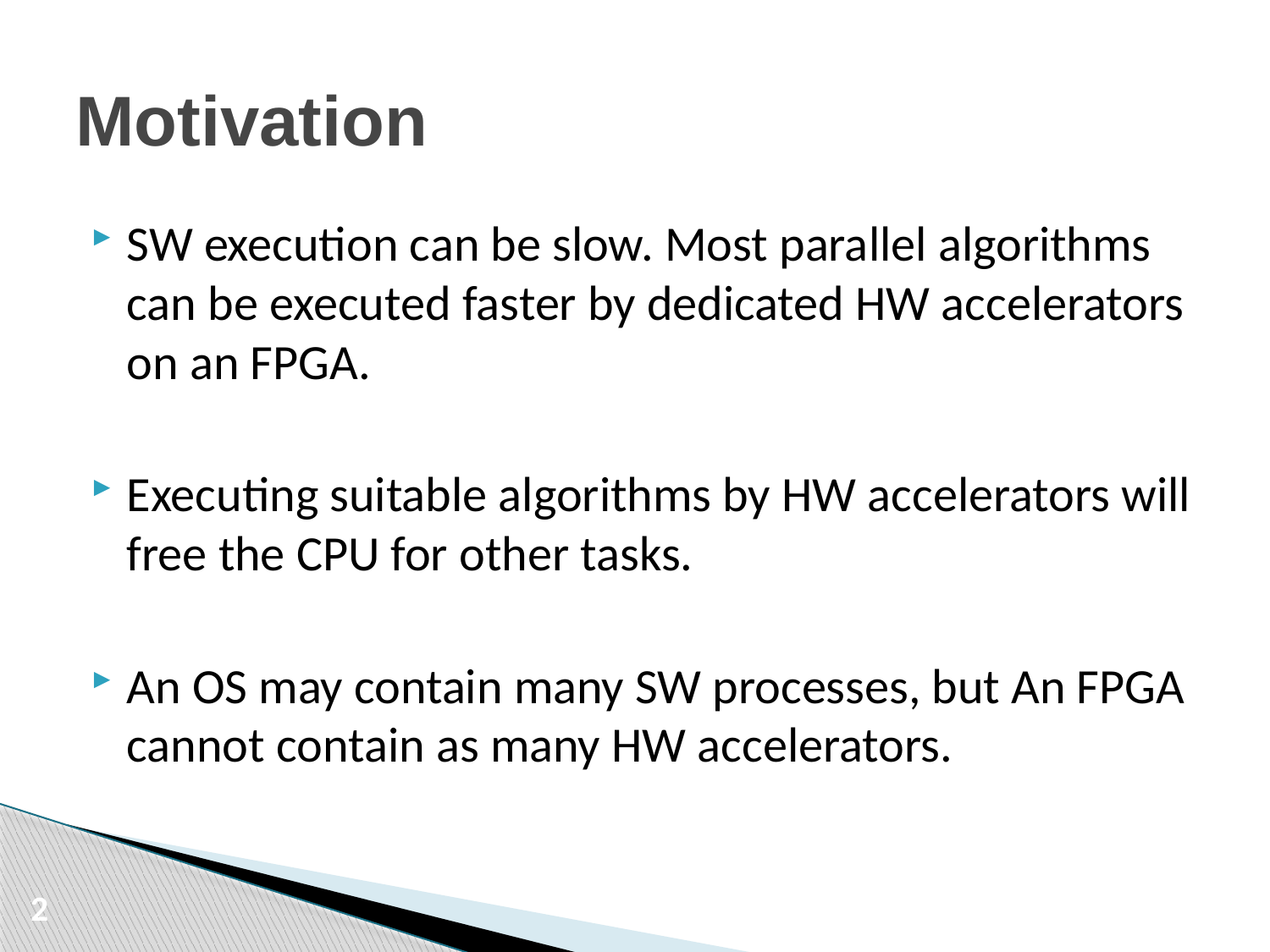

# Motivation
SW execution can be slow. Most parallel algorithms can be executed faster by dedicated HW accelerators on an FPGA.

Executing suitable algorithms by HW accelerators will free the CPU for other tasks.

An OS may contain many SW processes, but An FPGA cannot contain as many HW accelerators.
2